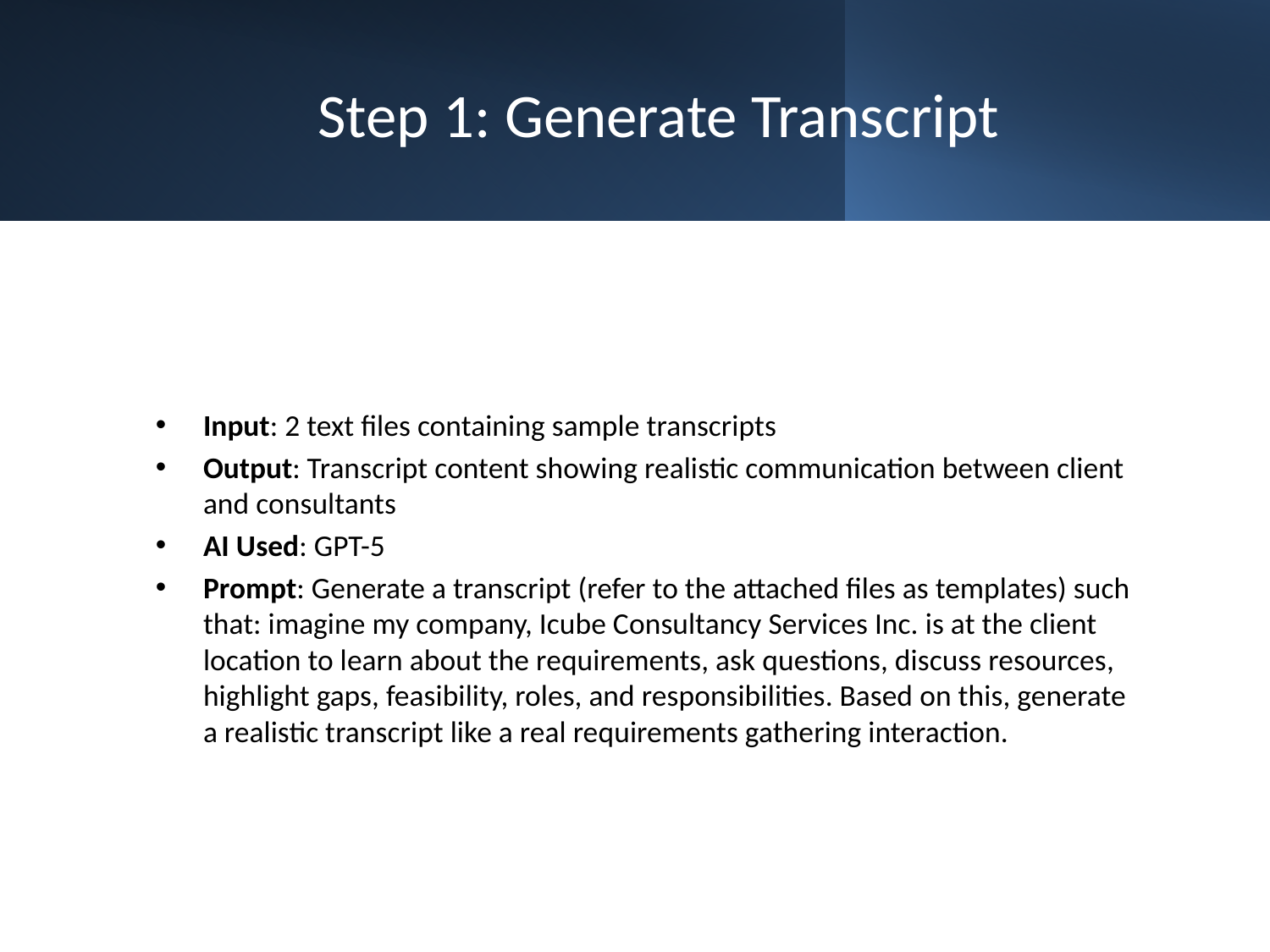

# Step 1: Generate Transcript
Input: 2 text files containing sample transcripts
Output: Transcript content showing realistic communication between client and consultants
AI Used: GPT-5
Prompt: Generate a transcript (refer to the attached files as templates) such that: imagine my company, Icube Consultancy Services Inc. is at the client location to learn about the requirements, ask questions, discuss resources, highlight gaps, feasibility, roles, and responsibilities. Based on this, generate a realistic transcript like a real requirements gathering interaction.